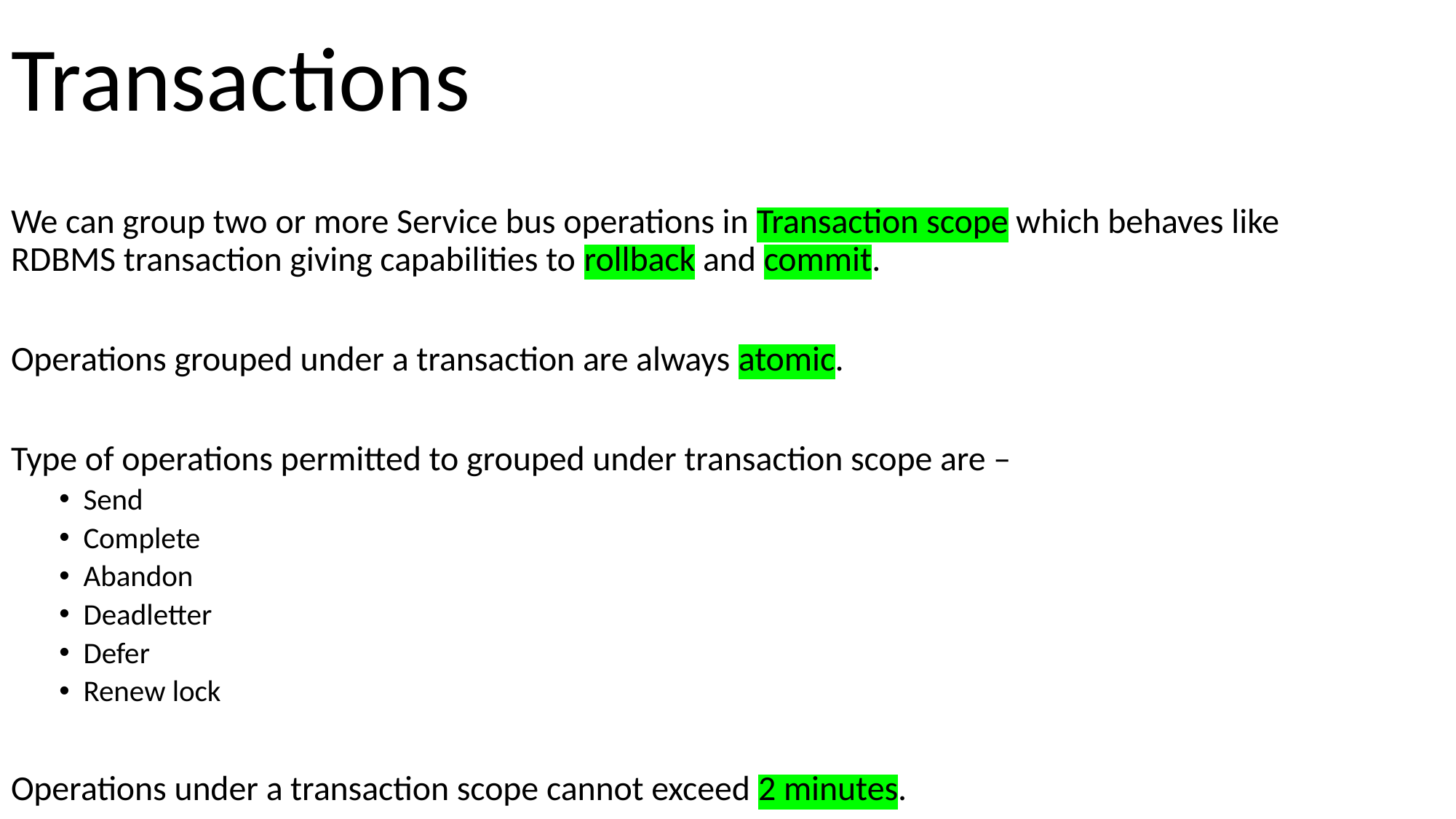

# Transactions
We can group two or more Service bus operations in Transaction scope which behaves like RDBMS transaction giving capabilities to rollback and commit.

Operations grouped under a transaction are always atomic.

Type of operations permitted to grouped under transaction scope are –
Send
Complete
Abandon
Deadletter
Defer
Renew lock

Operations under a transaction scope cannot exceed 2 minutes.